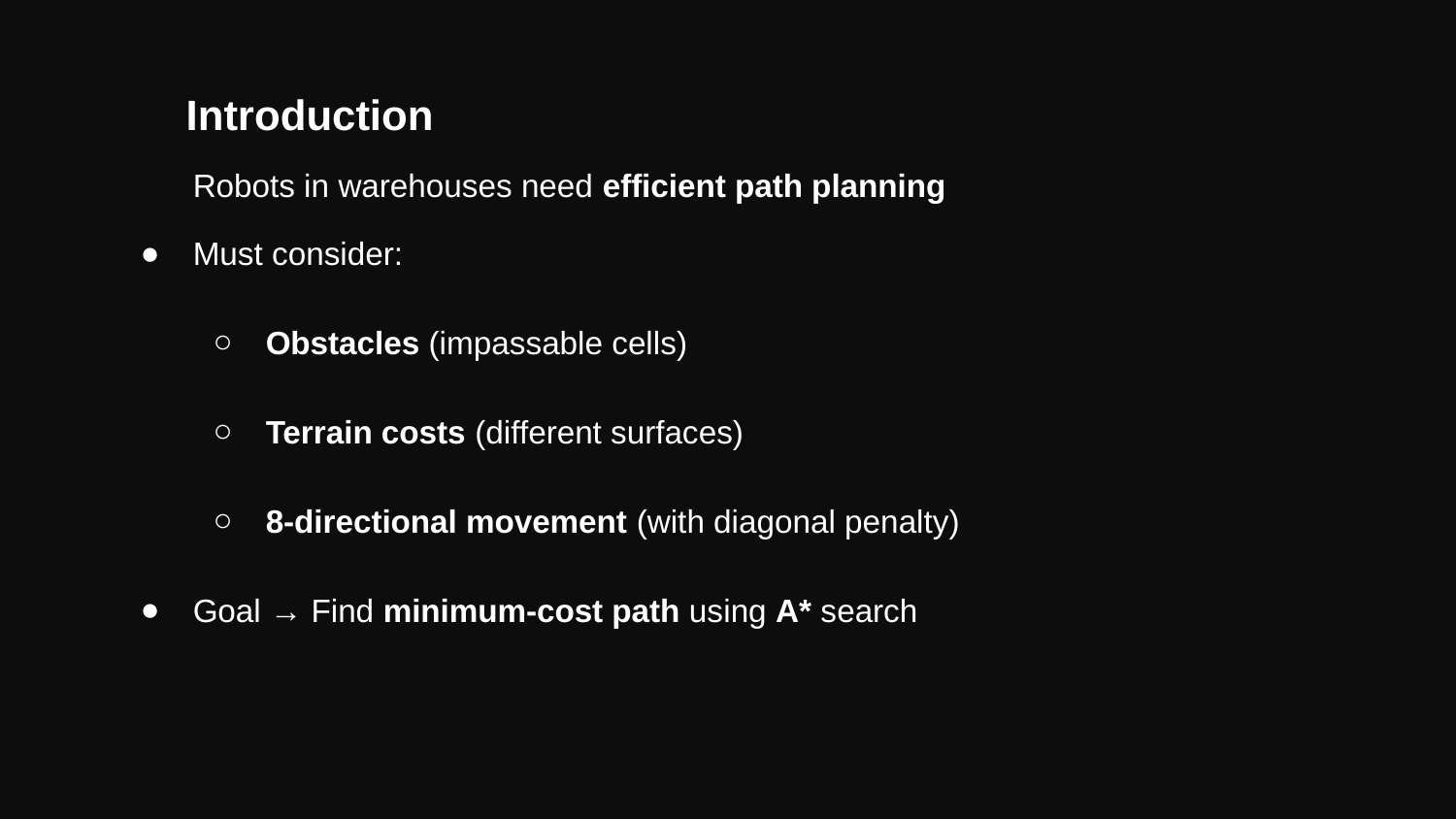

Introduction
Robots in warehouses need efficient path planning
Must consider:
Obstacles (impassable cells)
Terrain costs (different surfaces)
8-directional movement (with diagonal penalty)
Goal → Find minimum-cost path using A* search